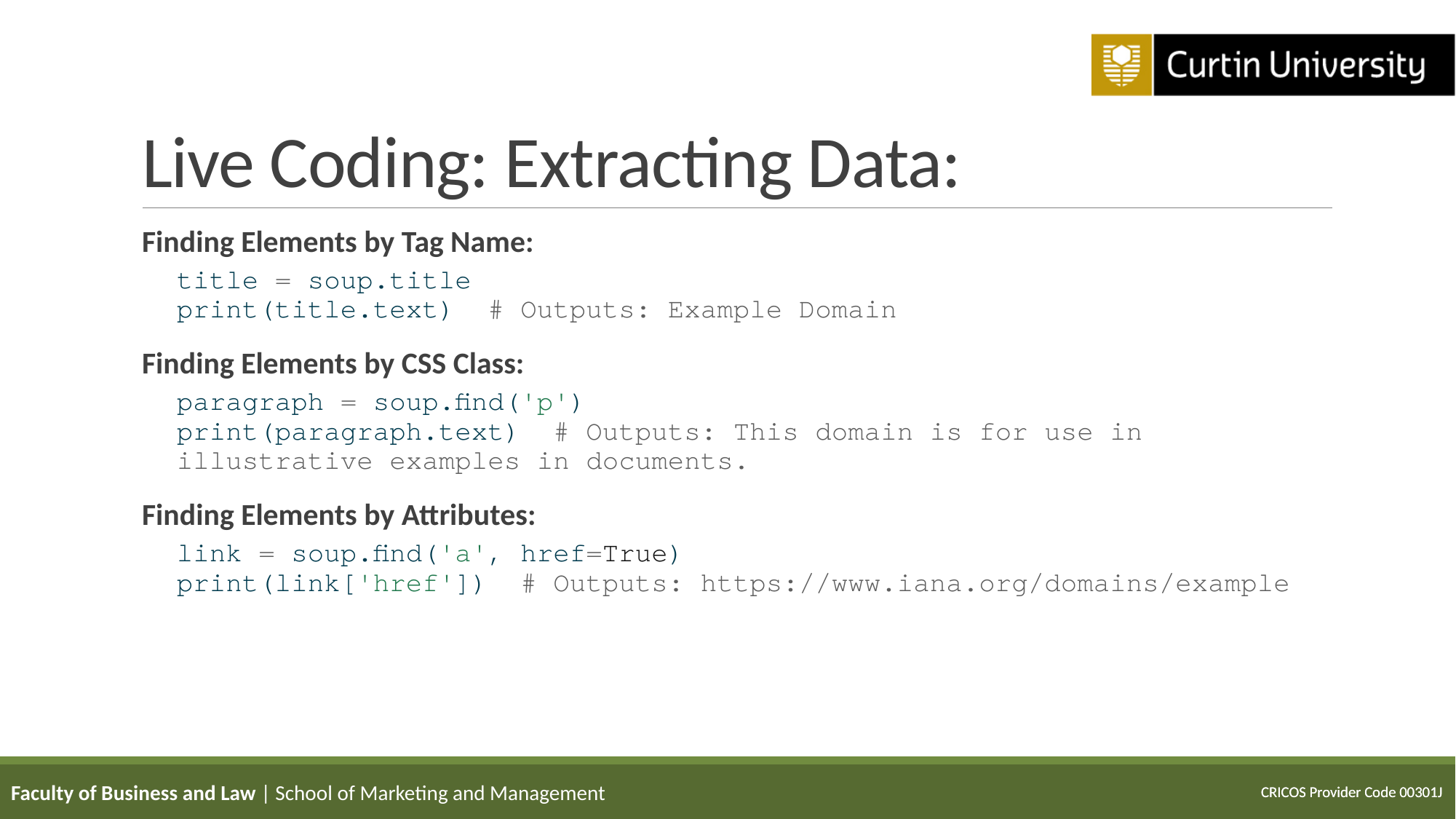

# Live Coding: Extracting Data:
Finding Elements by Tag Name:
title = soup.title
print(title.text)  # Outputs: Example Domain
Finding Elements by CSS Class:
paragraph = soup.find('p')
print(paragraph.text)  # Outputs: This domain is for use in illustrative examples in documents.
Finding Elements by Attributes:
link = soup.find('a', href=True)
print(link['href'])  # Outputs: https://www.iana.org/domains/example
Faculty of Business and Law | School of Marketing and Management